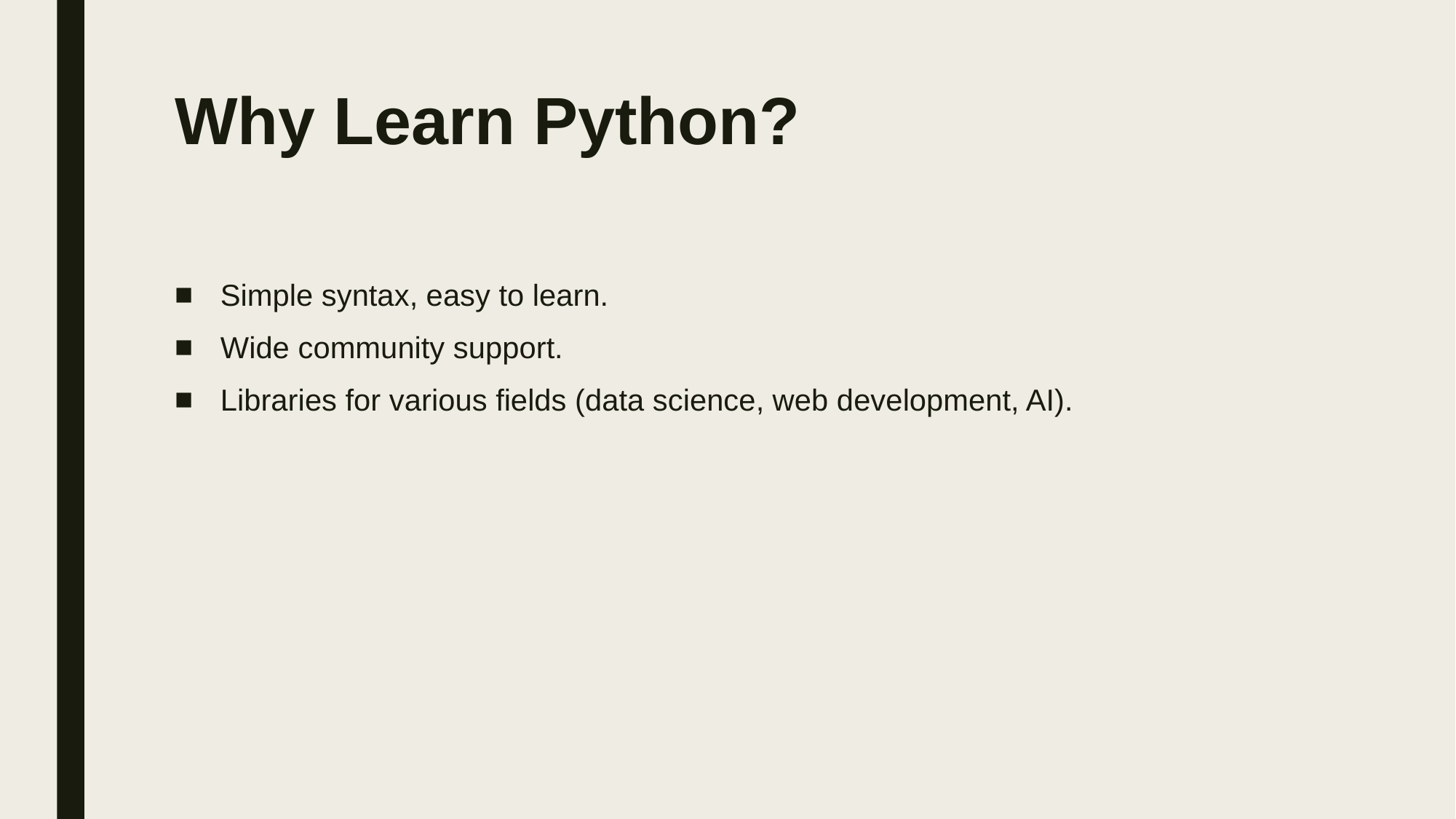

# Why Learn Python?
Simple syntax, easy to learn.
Wide community support.
Libraries for various fields (data science, web development, AI).